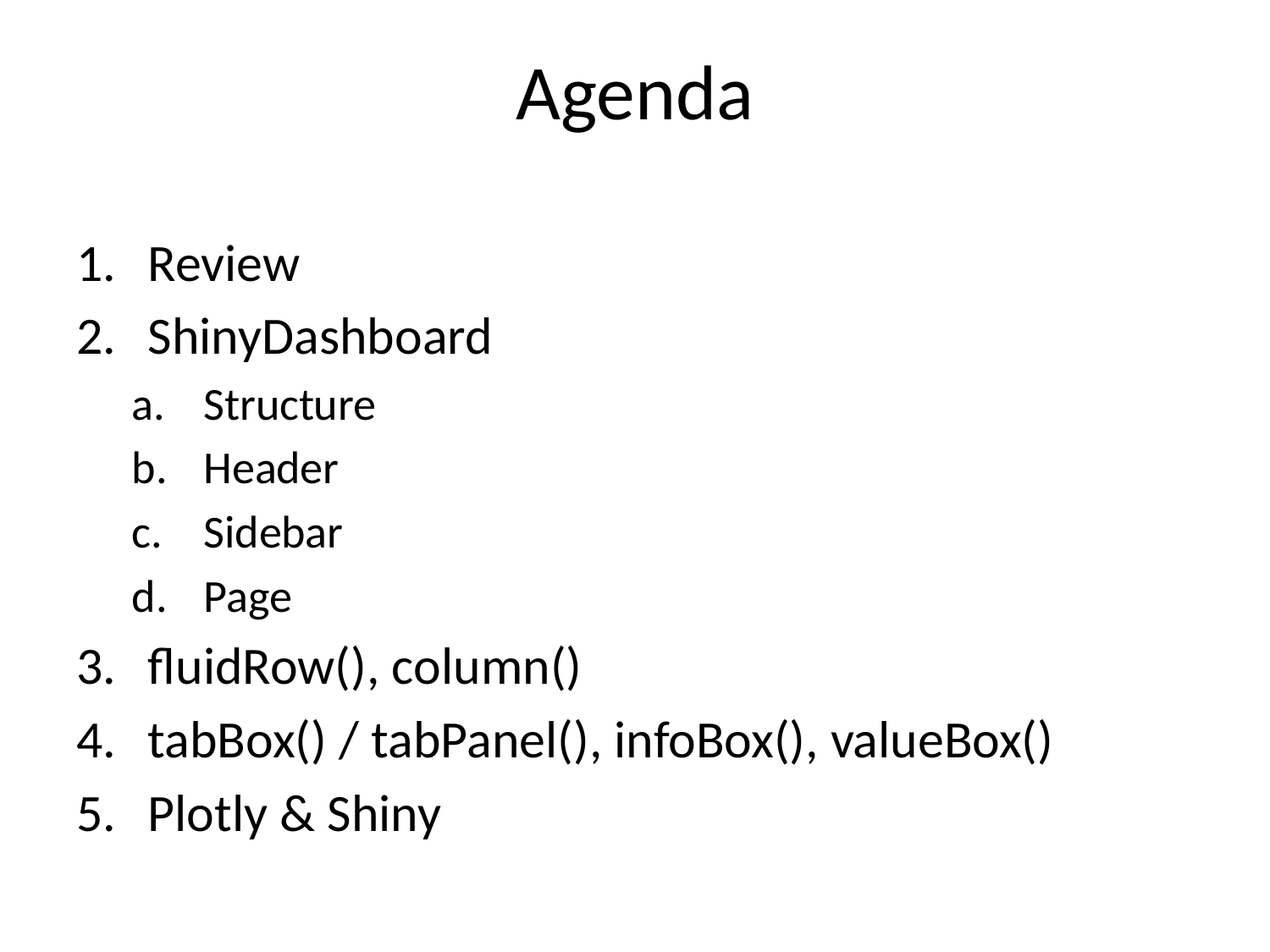

# Agenda
Review
ShinyDashboard
Structure
Header
Sidebar
Page
fluidRow(), column()
tabBox() / tabPanel(), infoBox(), valueBox()
Plotly & Shiny